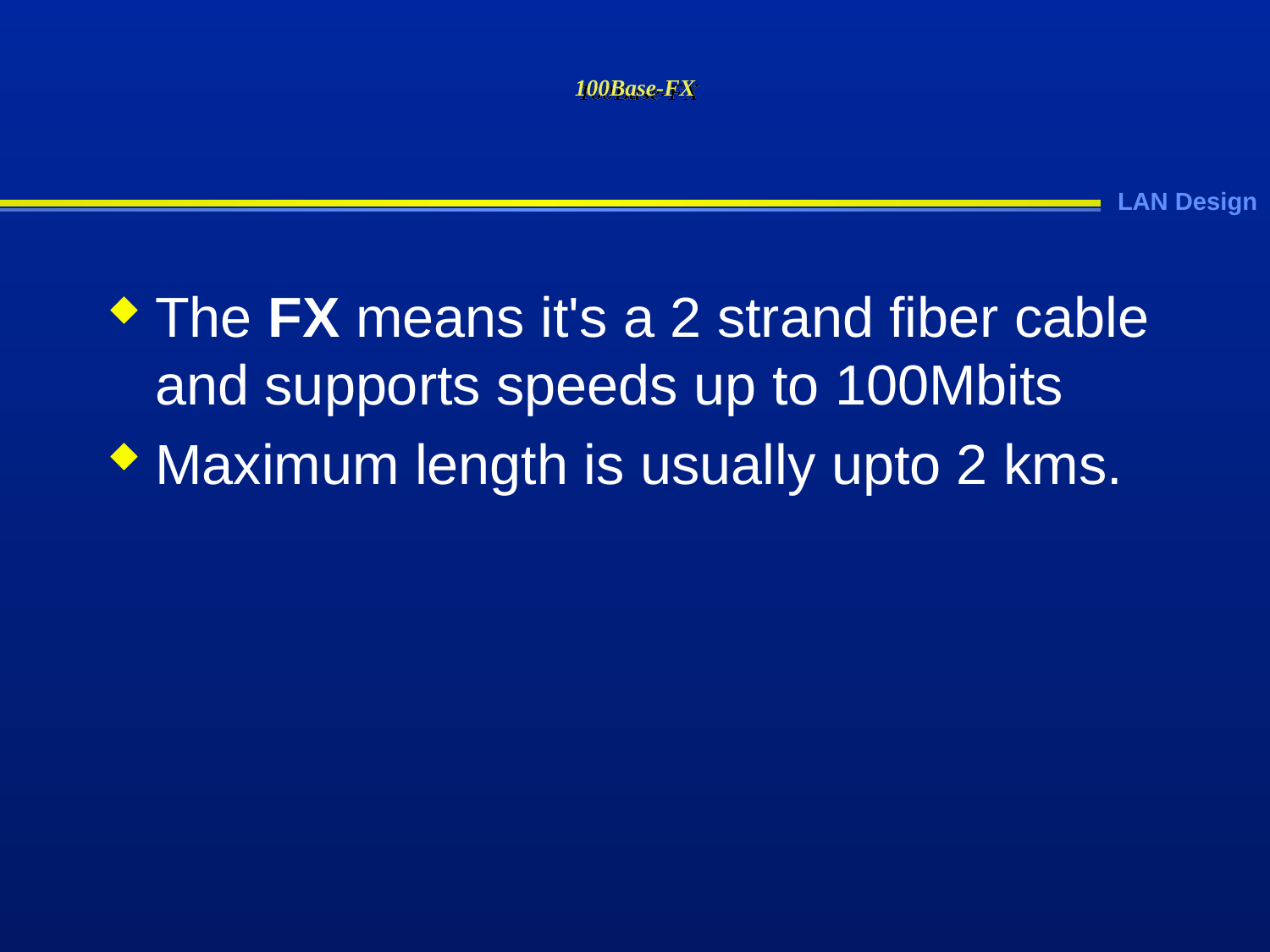

# 100Base-FX
The FX means it's a 2 strand fiber cable and supports speeds up to 100Mbits
Maximum length is usually upto 2 kms.